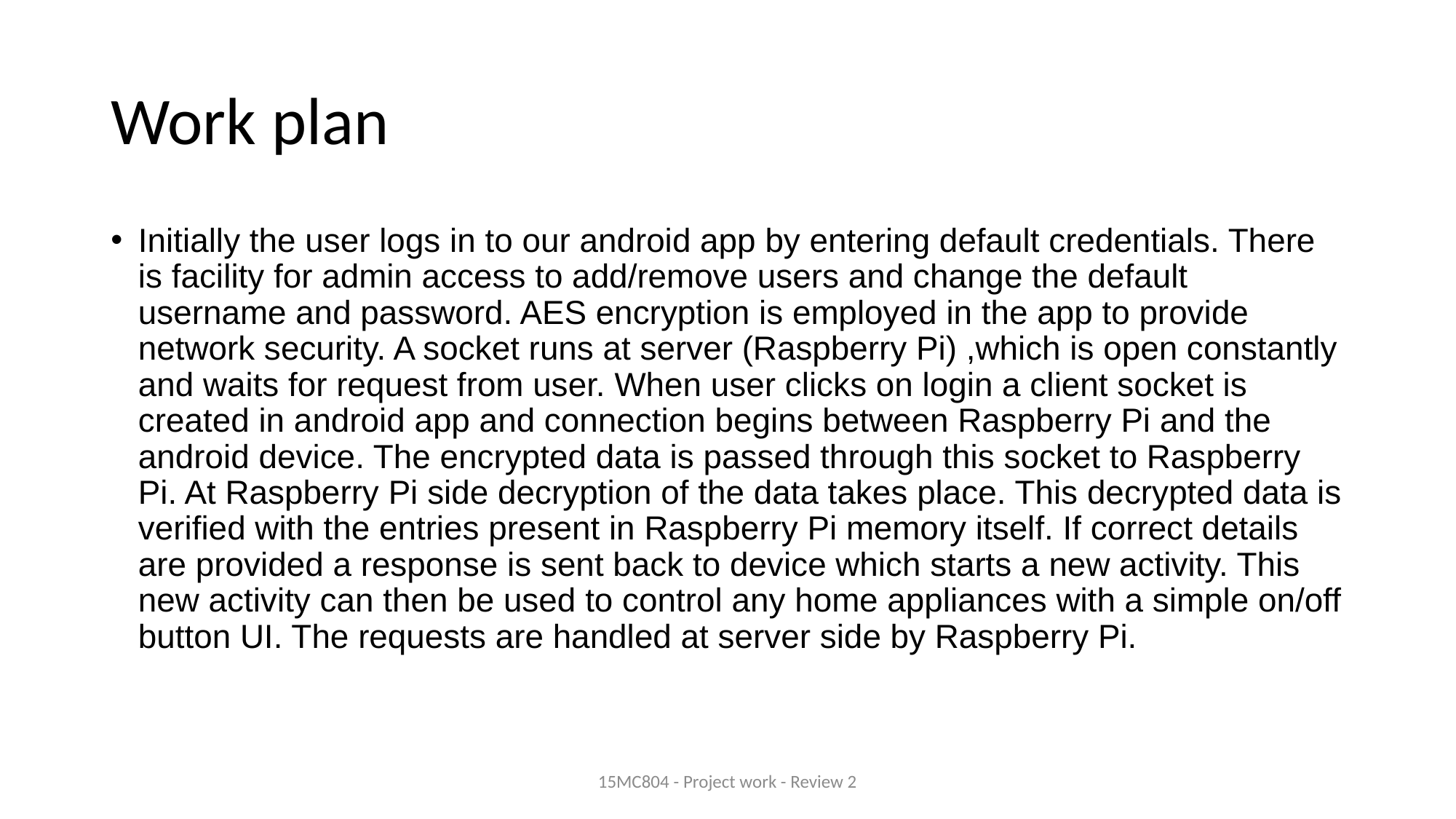

# Work plan
Initially the user logs in to our android app by entering default credentials. There is facility for admin access to add/remove users and change the default username and password. AES encryption is employed in the app to provide network security. A socket runs at server (Raspberry Pi) ,which is open constantly and waits for request from user. When user clicks on login a client socket is created in android app and connection begins between Raspberry Pi and the android device. The encrypted data is passed through this socket to Raspberry Pi. At Raspberry Pi side decryption of the data takes place. This decrypted data is verified with the entries present in Raspberry Pi memory itself. If correct details are provided a response is sent back to device which starts a new activity. This new activity can then be used to control any home appliances with a simple on/off button UI. The requests are handled at server side by Raspberry Pi.
15MC804 - Project work - Review 2